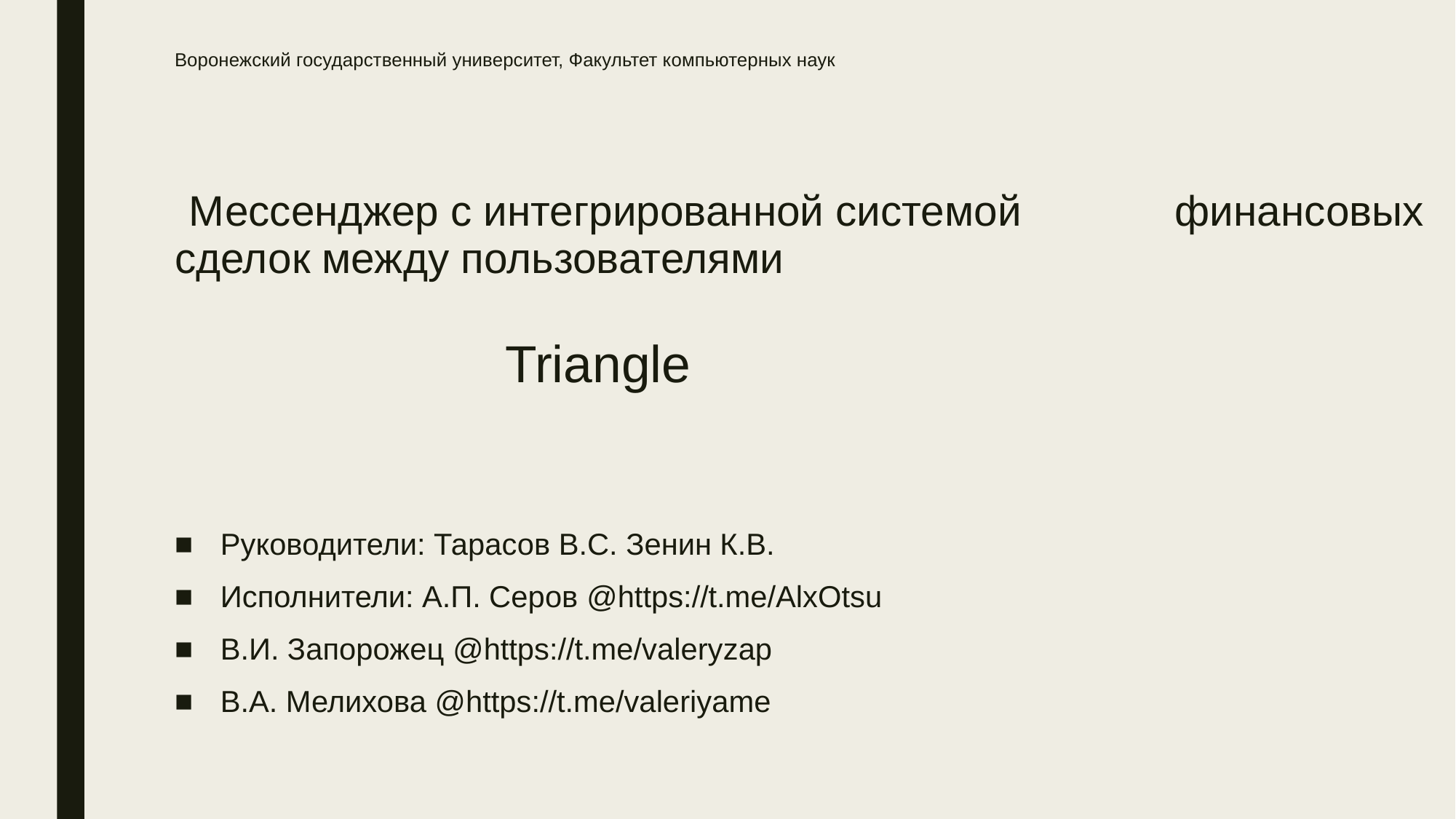

# Воронежский государственный университет, Факультет компьютерных наук Мессенджер с интегрированной системой             финансовых сделок между пользователями Triangle
Руководители: Тарасов В.С. Зенин К.В.
Исполнители: А.П. Серов @https://t.me/AlxOtsu
В.И. Запорожец @https://t.me/valeryzap
В.А. Мелихова @https://t.me/valeriyame